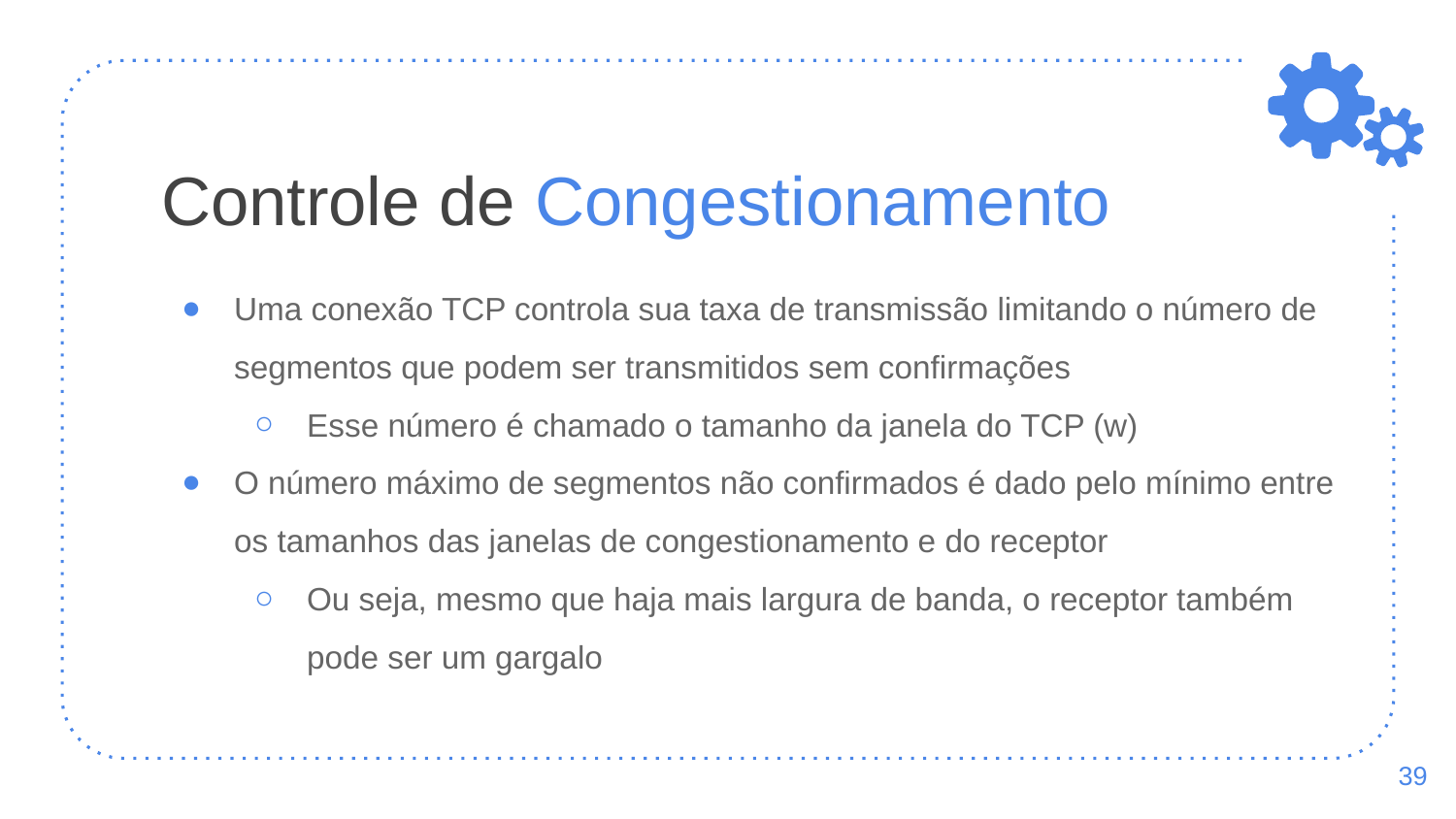

# Controle de Congestionamento
Uma conexão TCP controla sua taxa de transmissão limitando o número de segmentos que podem ser transmitidos sem confirmações
Esse número é chamado o tamanho da janela do TCP (w)
O número máximo de segmentos não confirmados é dado pelo mínimo entre os tamanhos das janelas de congestionamento e do receptor
Ou seja, mesmo que haja mais largura de banda, o receptor também pode ser um gargalo
39